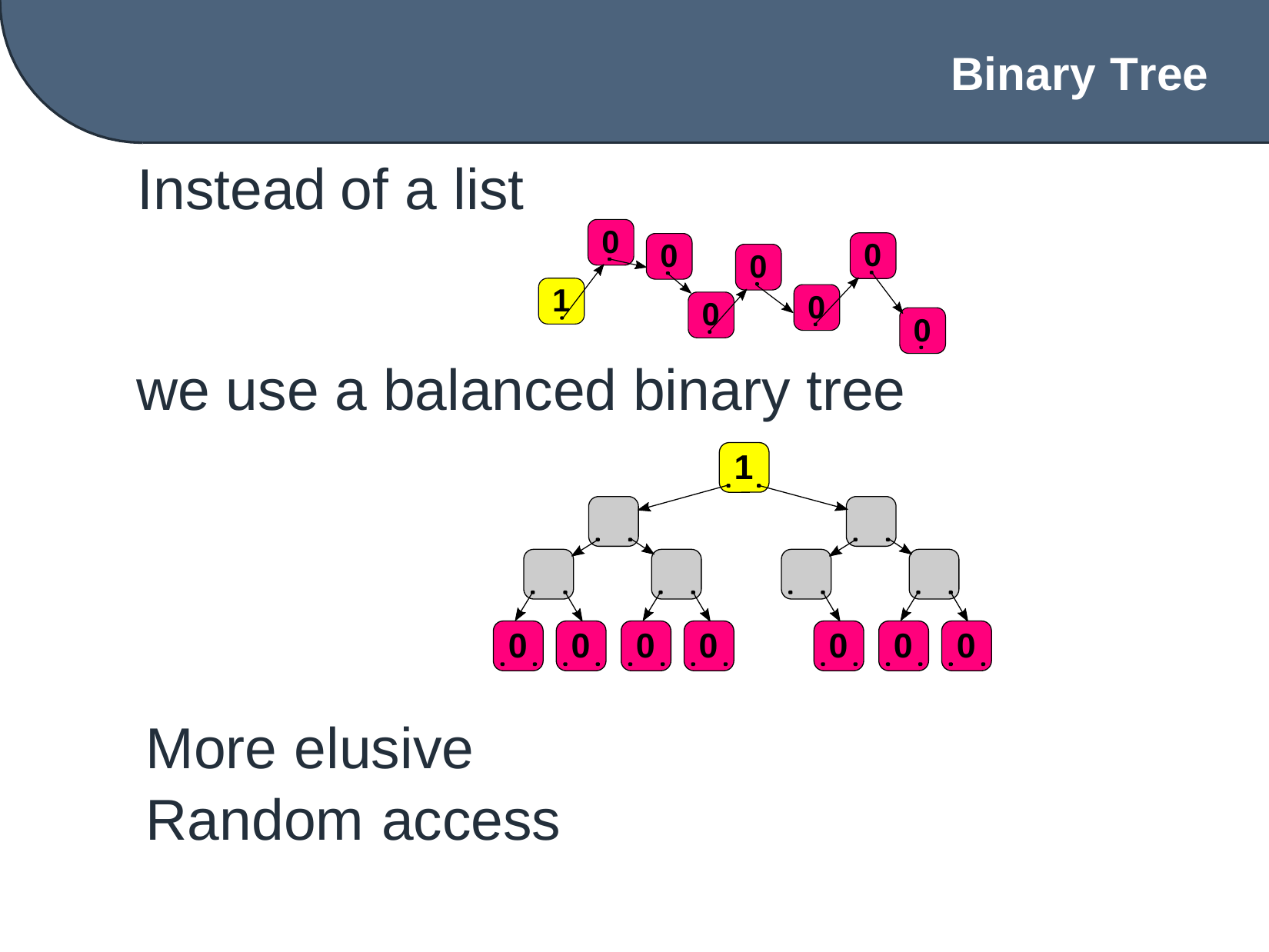

Binary
Tree

Instead of a list

0

0
0

0

1

0

0

0

we use a balanced binary tree

1

0
0
0
0
0
0
0

More elusive
Random access